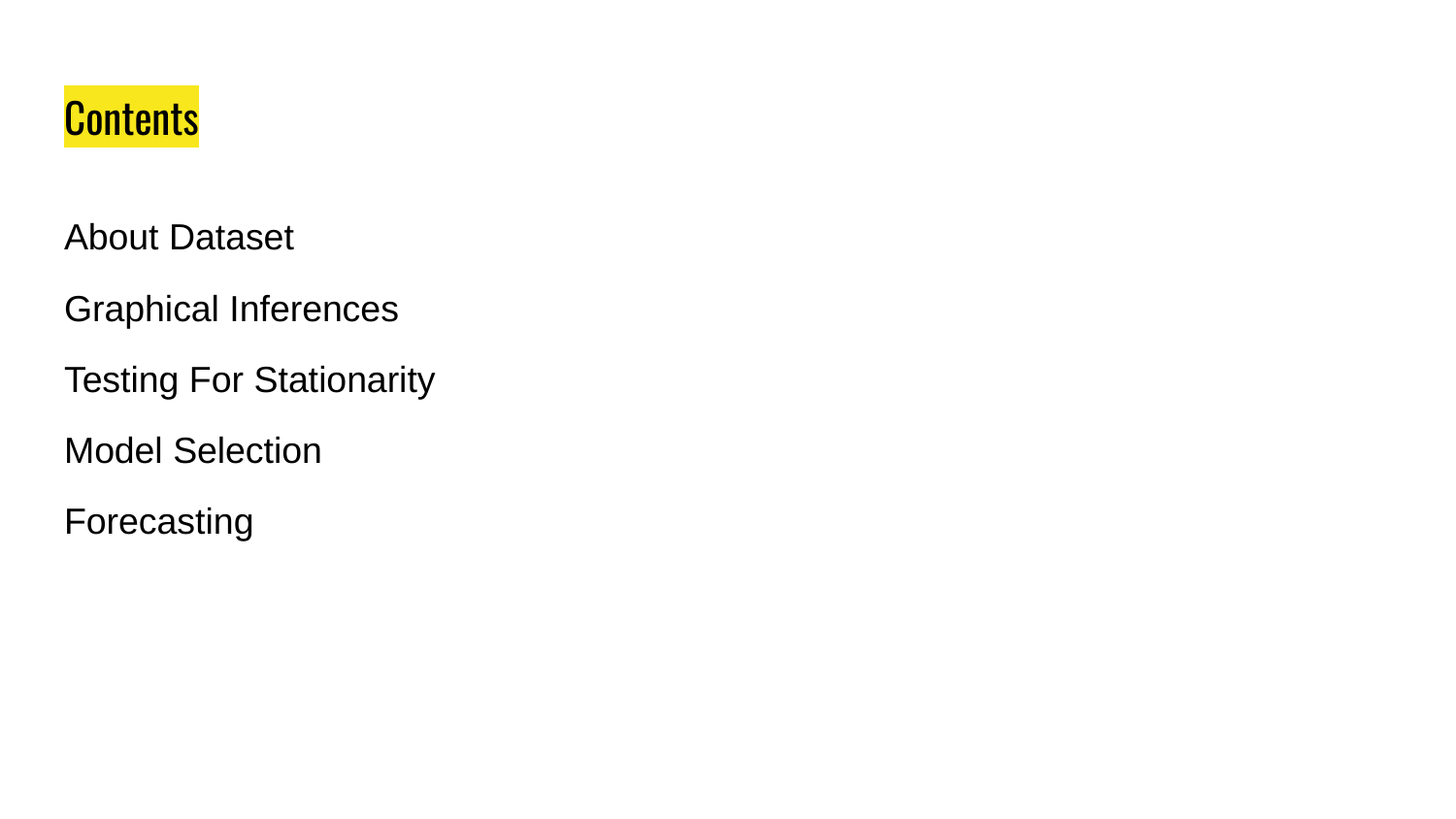

# Contents
About Dataset
Graphical Inferences
Testing For Stationarity
Model Selection
Forecasting